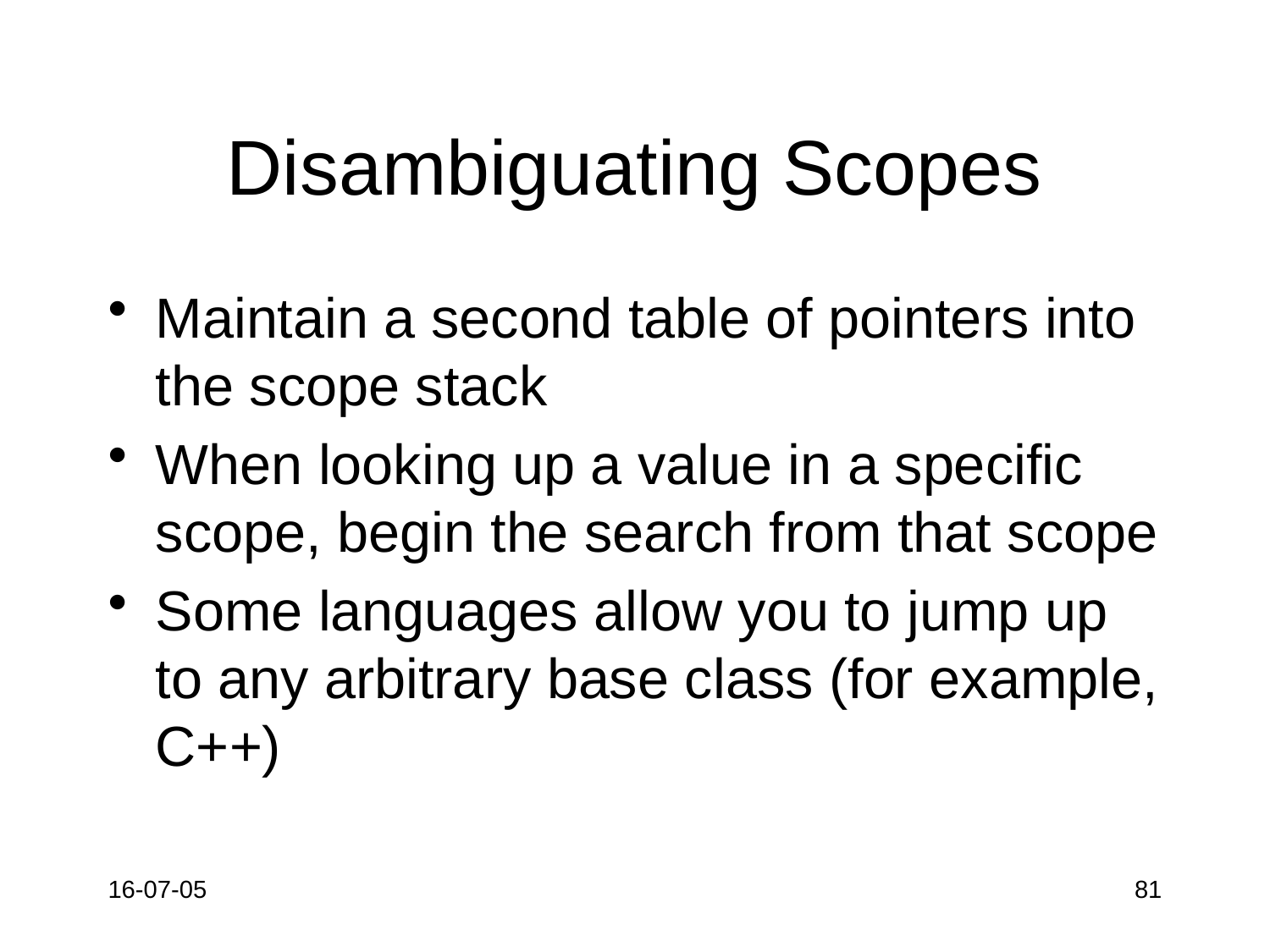

# Disambiguating Scopes
Maintain a second table of pointers into the scope stack
When looking up a value in a specific scope, begin the search from that scope
Some languages allow you to jump up to any arbitrary base class (for example, C++)
16-07-05
81